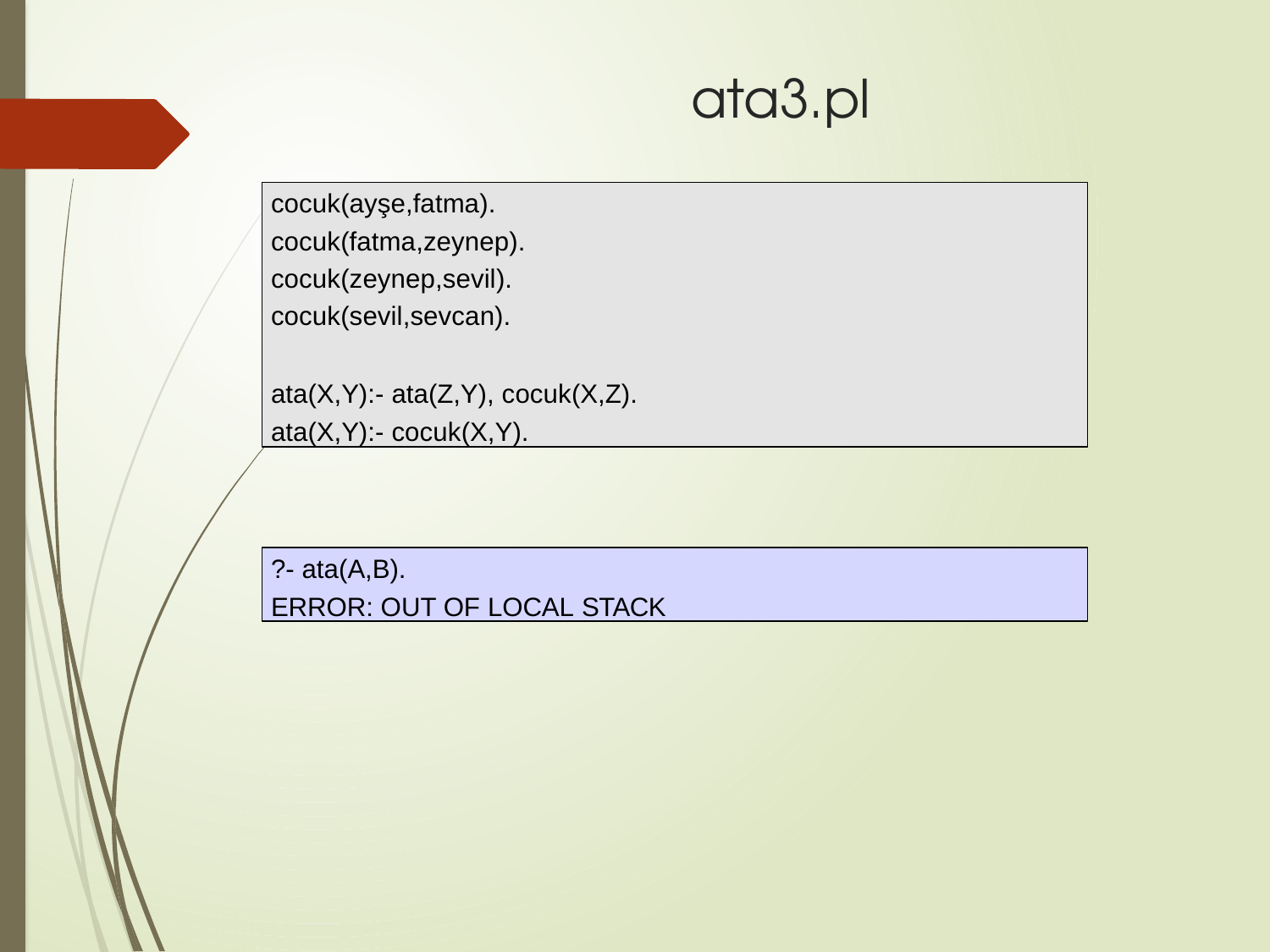

# ata3.pl
cocuk(ayşe,fatma).
cocuk(fatma,zeynep).  cocuk(zeynep,sevil).  cocuk(sevil,sevcan).

ata(X,Y):- ata(Z,Y), cocuk(X,Z).  ata(X,Y):- cocuk(X,Y).
?- ata(A,B).
ERROR: OUT OF LOCAL STACK